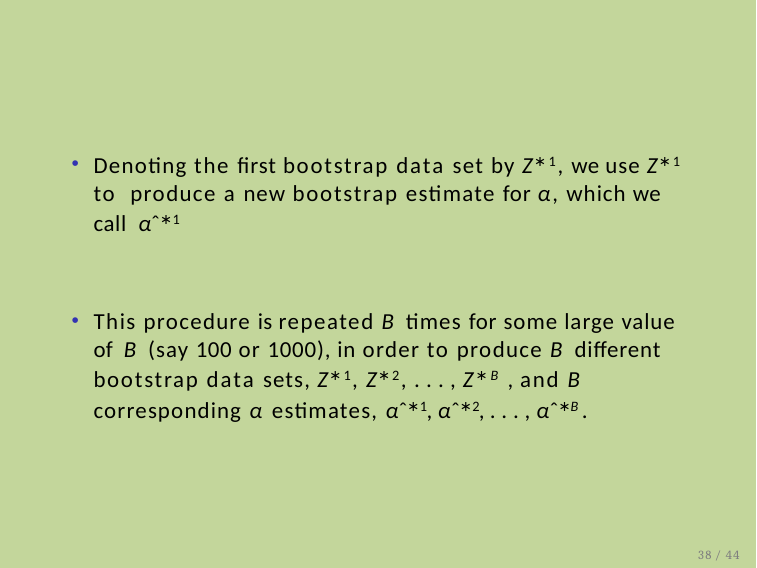

Denoting the first bootstrap data set by Z∗1, we use Z∗1 to  produce a new bootstrap estimate for α, which we call αˆ∗1

This procedure is repeated B times for some large value of  B (say 100 or 1000), in order to produce B different  bootstrap data sets, Z∗1, Z∗2, . . . , Z∗B , and B  corresponding α estimates, αˆ∗1, αˆ∗2, . . . , αˆ∗B .
38 / 44